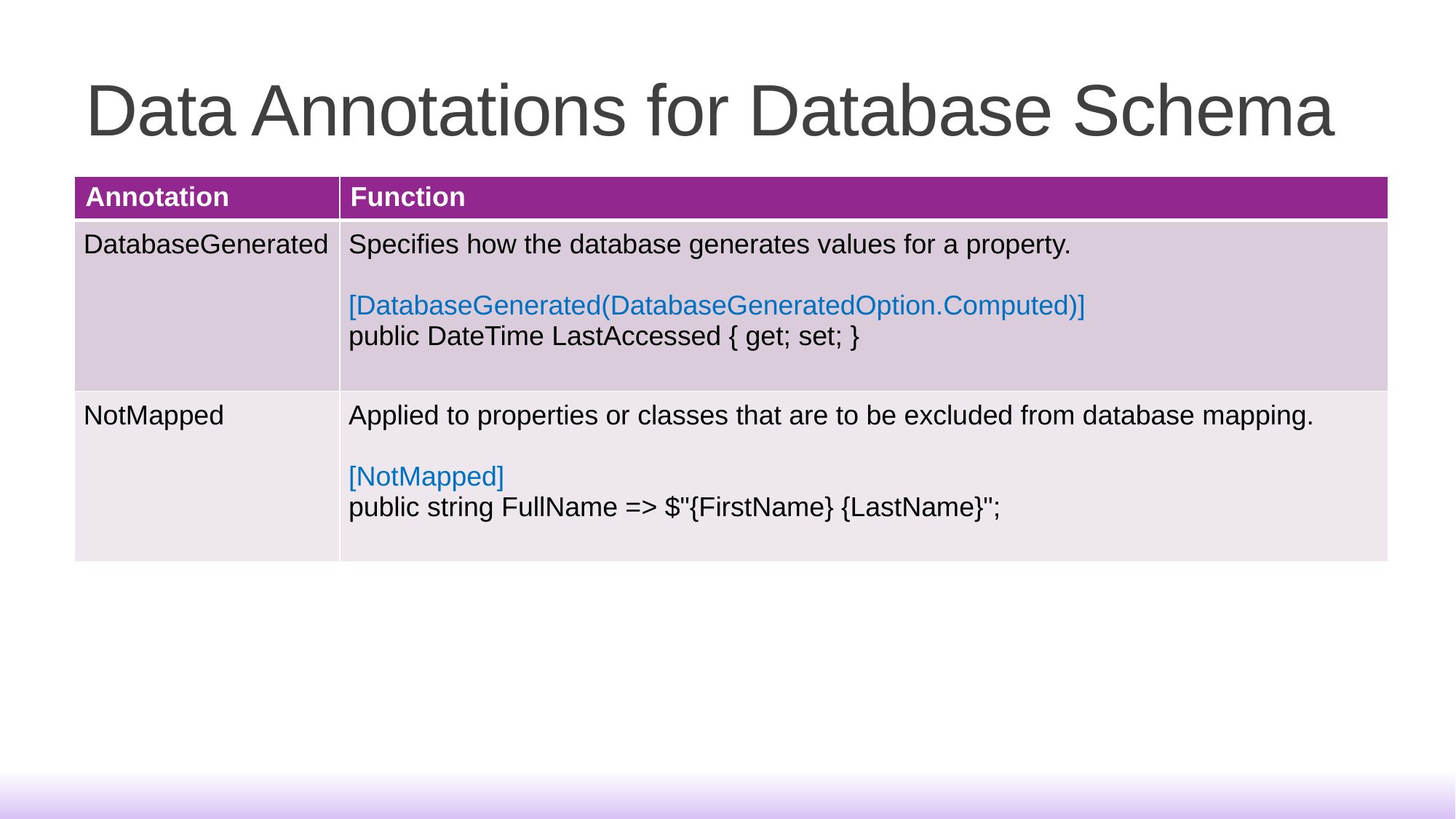

# Data Annotations for Database Schema
| Annotation | Function |
| --- | --- |
| DatabaseGenerated | Specifies how the database generates values for a property. [DatabaseGenerated(DatabaseGeneratedOption.Computed)] public DateTime LastAccessed { get; set; } |
| NotMapped | Applied to properties or classes that are to be excluded from database mapping. [NotMapped] public string FullName => $"{FirstName} {LastName}"; |